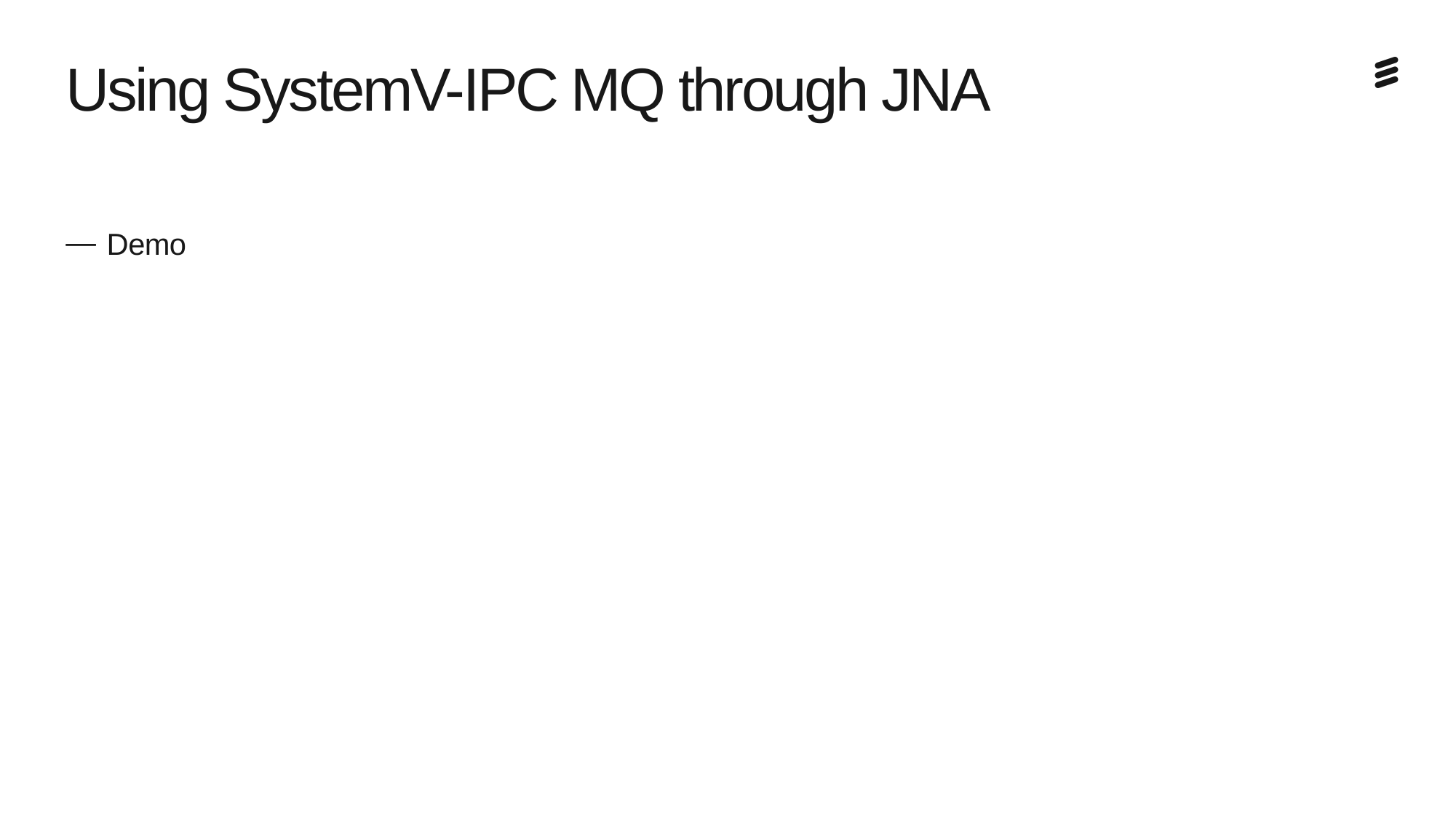

# Using SystemV-IPC MQ through JNA
Demo